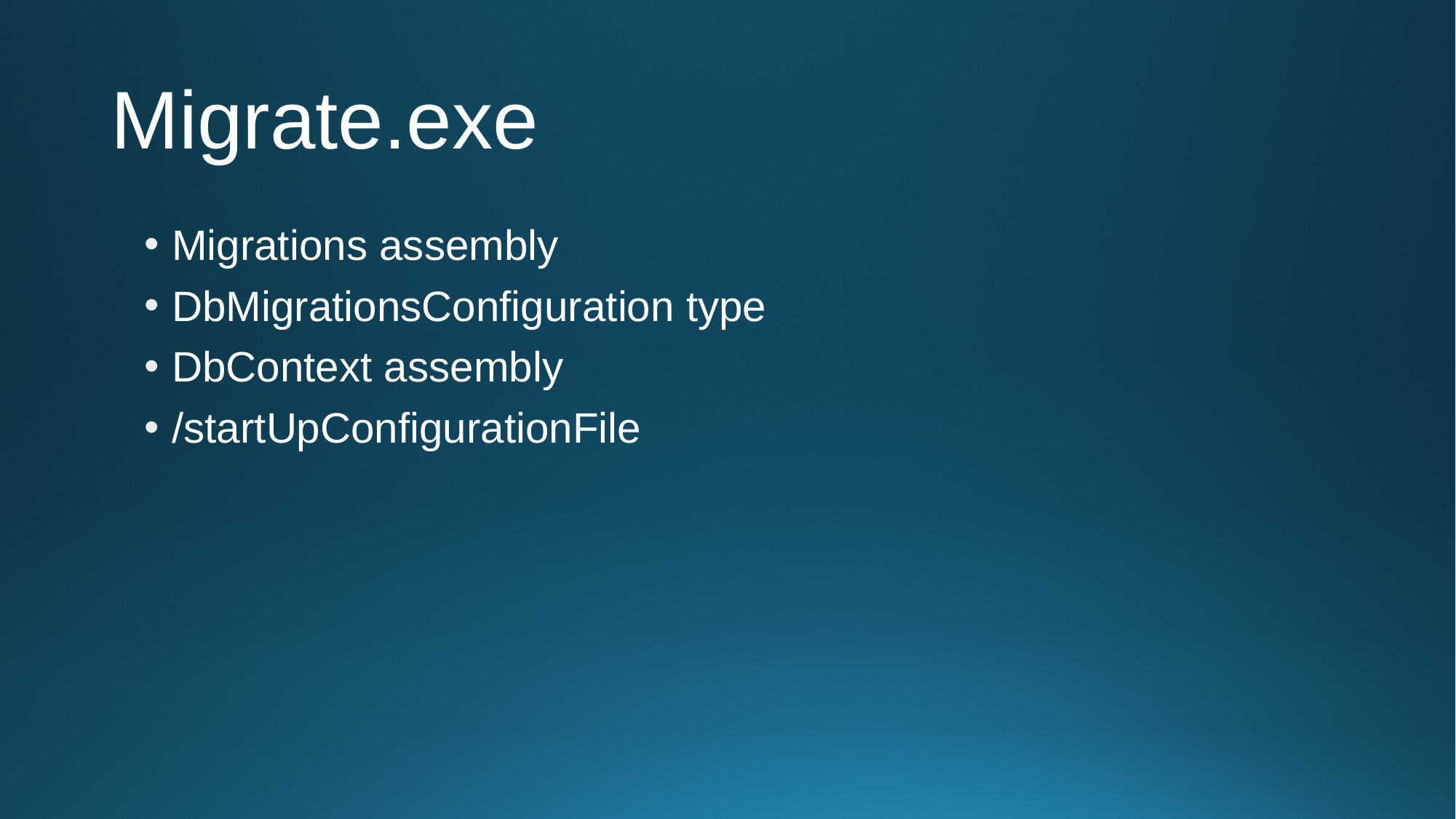

# Migrate.exe
Migrations assembly
DbMigrationsConfiguration type
DbContext assembly
/startUpConfigurationFile